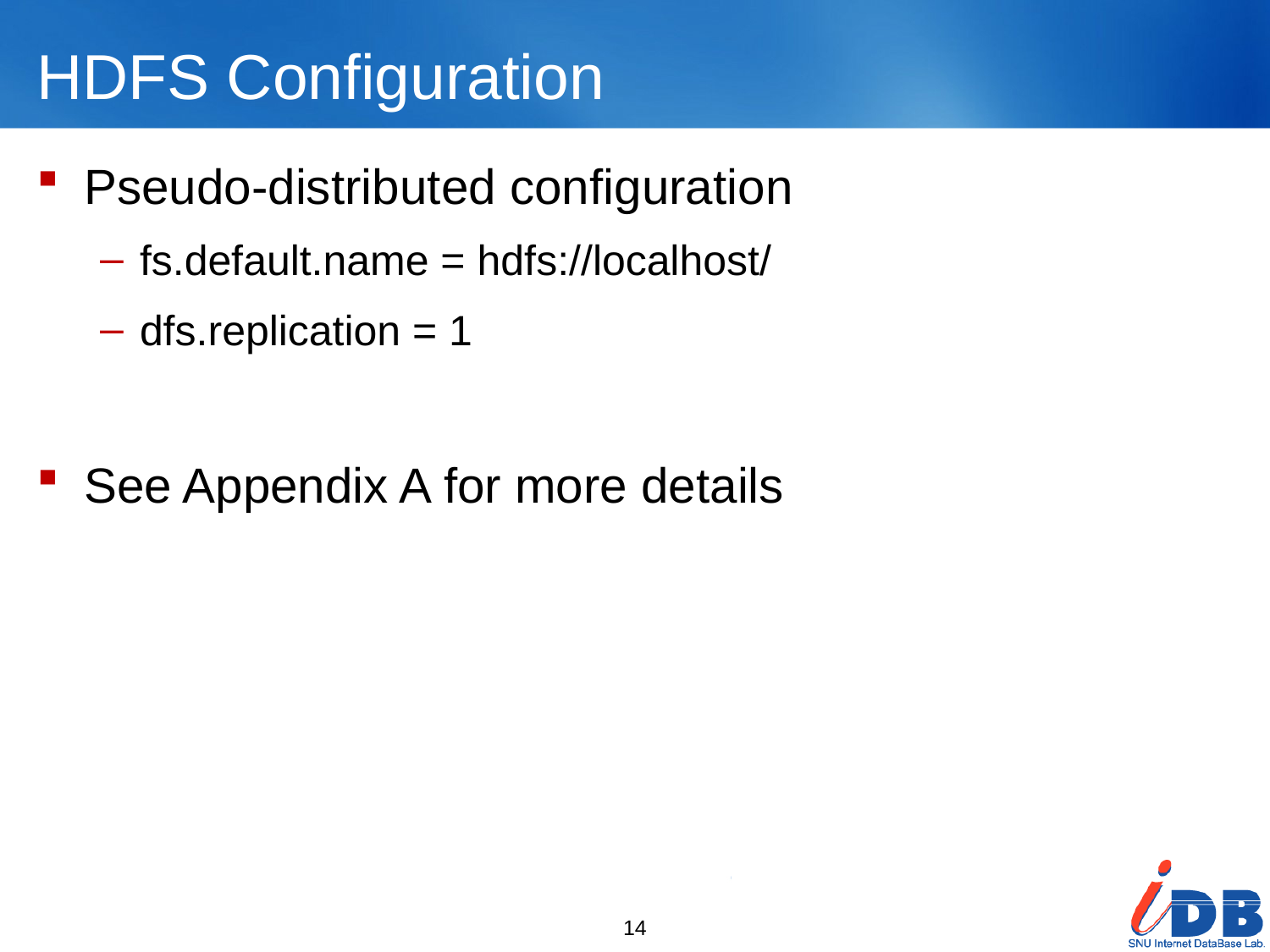

# HDFS Configuration
Pseudo-distributed configuration
fs.default.name = hdfs://localhost/
dfs.replication = 1

See Appendix A for more details
14